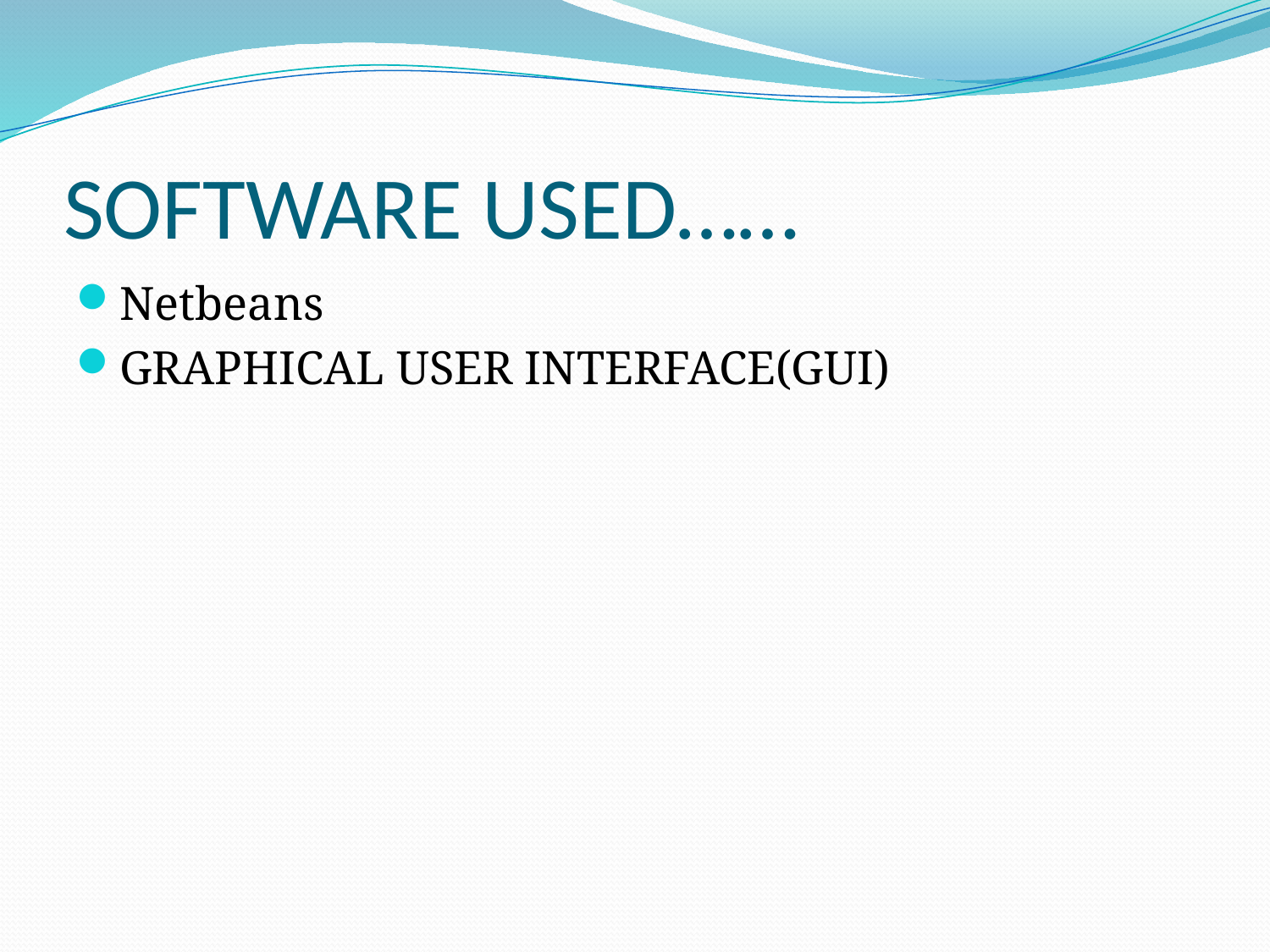

# SOFTWARE USED……
Netbeans
GRAPHICAL USER INTERFACE(GUI)